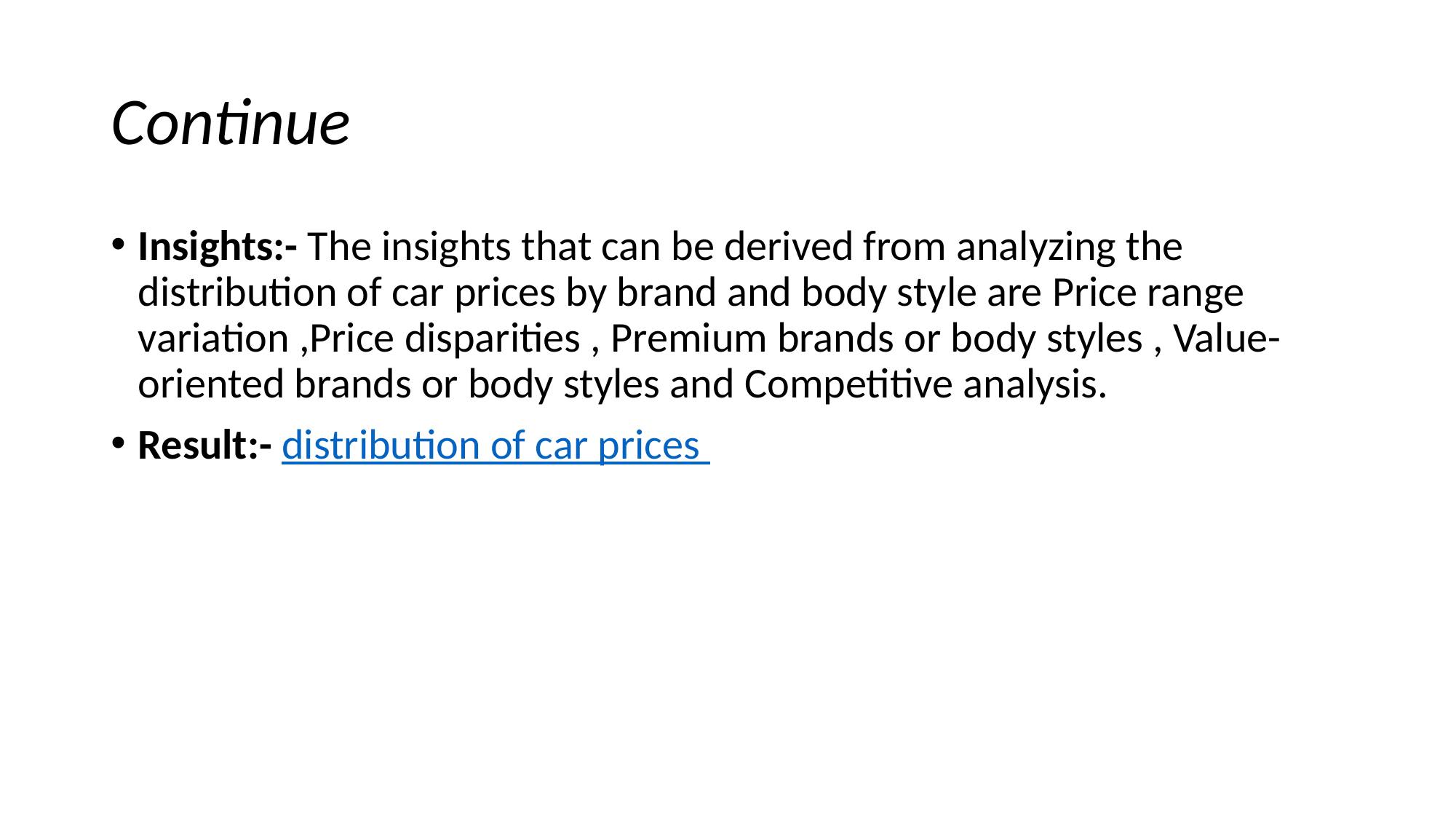

# Continue
Insights:- The insights that can be derived from analyzing the distribution of car prices by brand and body style are Price range variation ,Price disparities , Premium brands or body styles , Value-oriented brands or body styles and Competitive analysis.
Result:- distribution of car prices